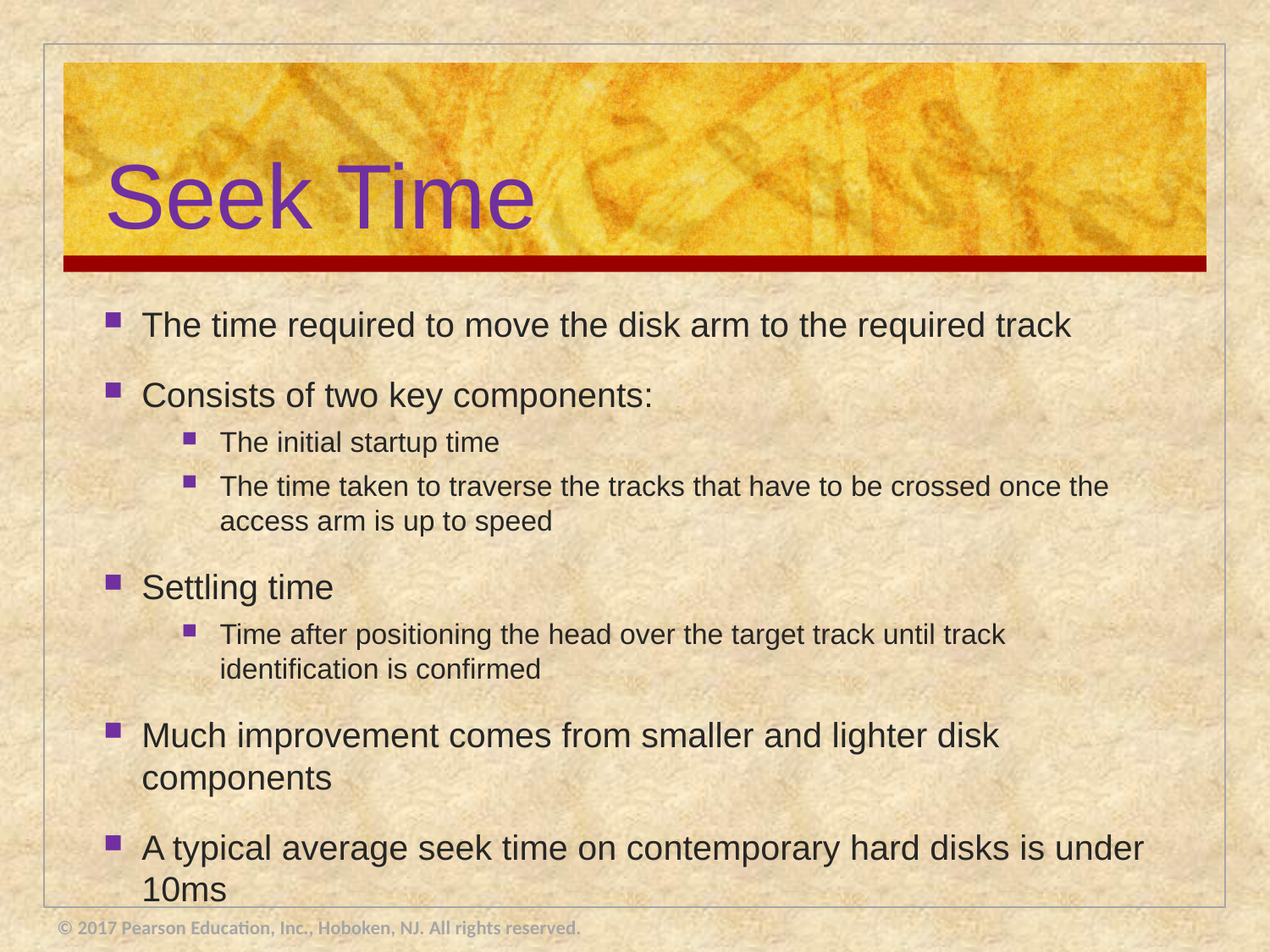

# Seek Time
The time required to move the disk arm to the required track
Consists of two key components:
The initial startup time
The time taken to traverse the tracks that have to be crossed once the access arm is up to speed
Settling time
Time after positioning the head over the target track until track identification is confirmed
Much improvement comes from smaller and lighter disk components
A typical average seek time on contemporary hard disks is under 10ms
© 2017 Pearson Education, Inc., Hoboken, NJ. All rights reserved.